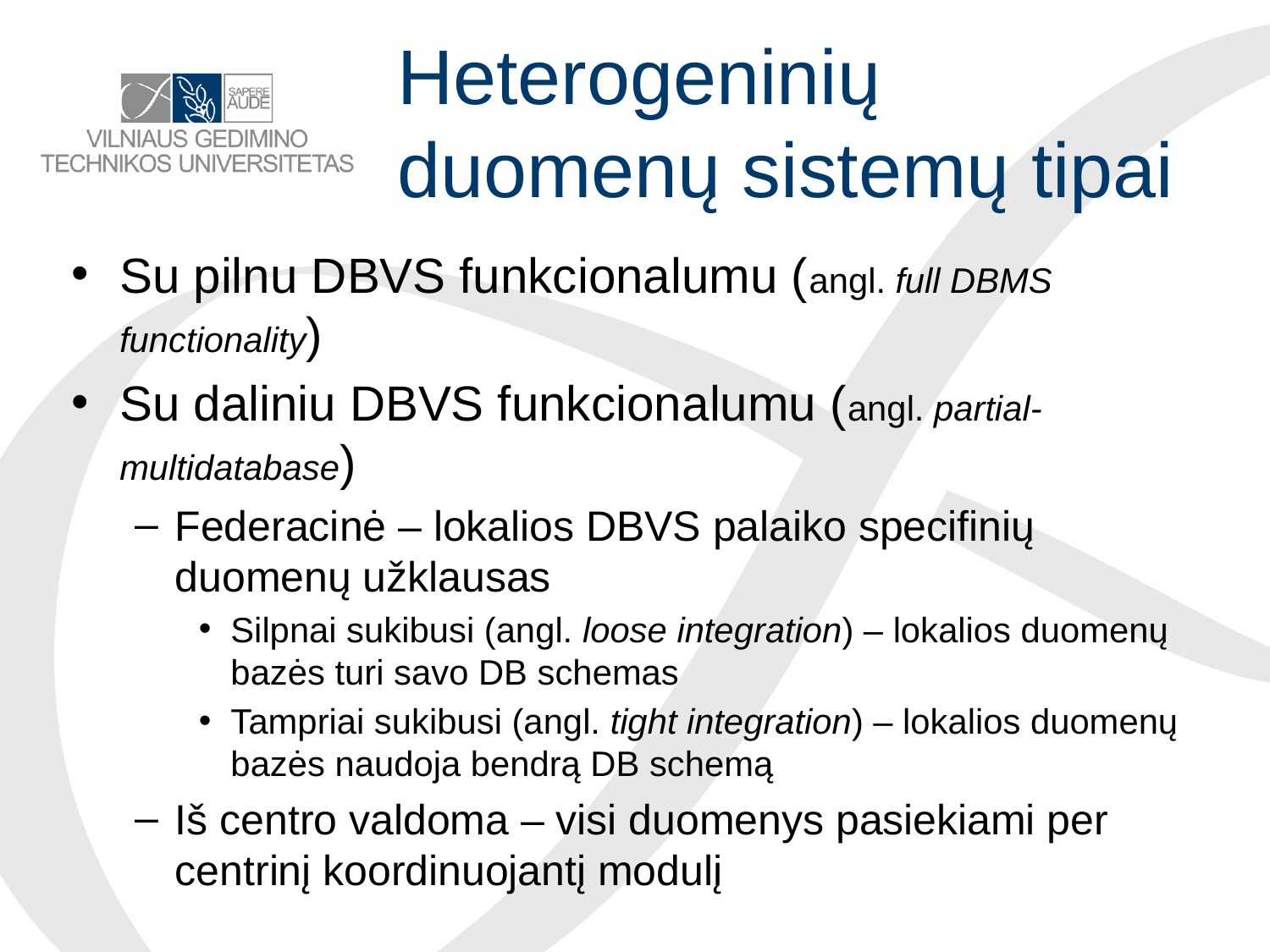

# Heterogeninių duomenų sistemų tipai
Su pilnu DBVS funkcionalumu (angl. full DBMS functionality)
Su daliniu DBVS funkcionalumu (angl. partial-multidatabase)
Federacinė – lokalios DBVS palaiko specifinių duomenų užklausas
Silpnai sukibusi (angl. loose integration) – lokalios duomenų bazės turi savo DB schemas
Tampriai sukibusi (angl. tight integration) – lokalios duomenų bazės naudoja bendrą DB schemą
Iš centro valdoma – visi duomenys pasiekiami per centrinį koordinuojantį modulį